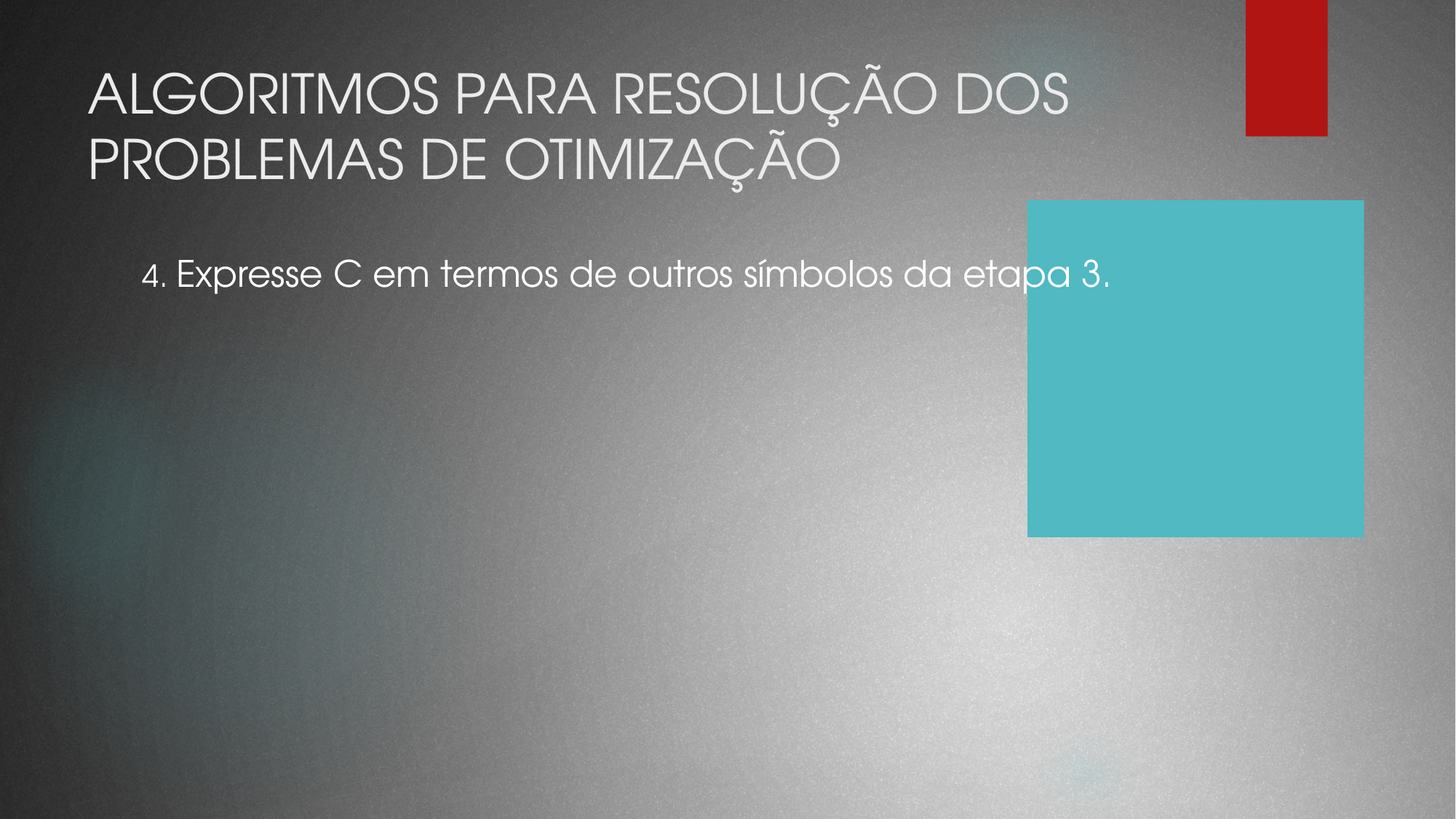

ALGORITMOS PARA RESOLUÇÃO DOS PROBLEMAS DE OTIMIZAÇÃO
4. Expresse C em termos de outros símbolos da etapa 3.